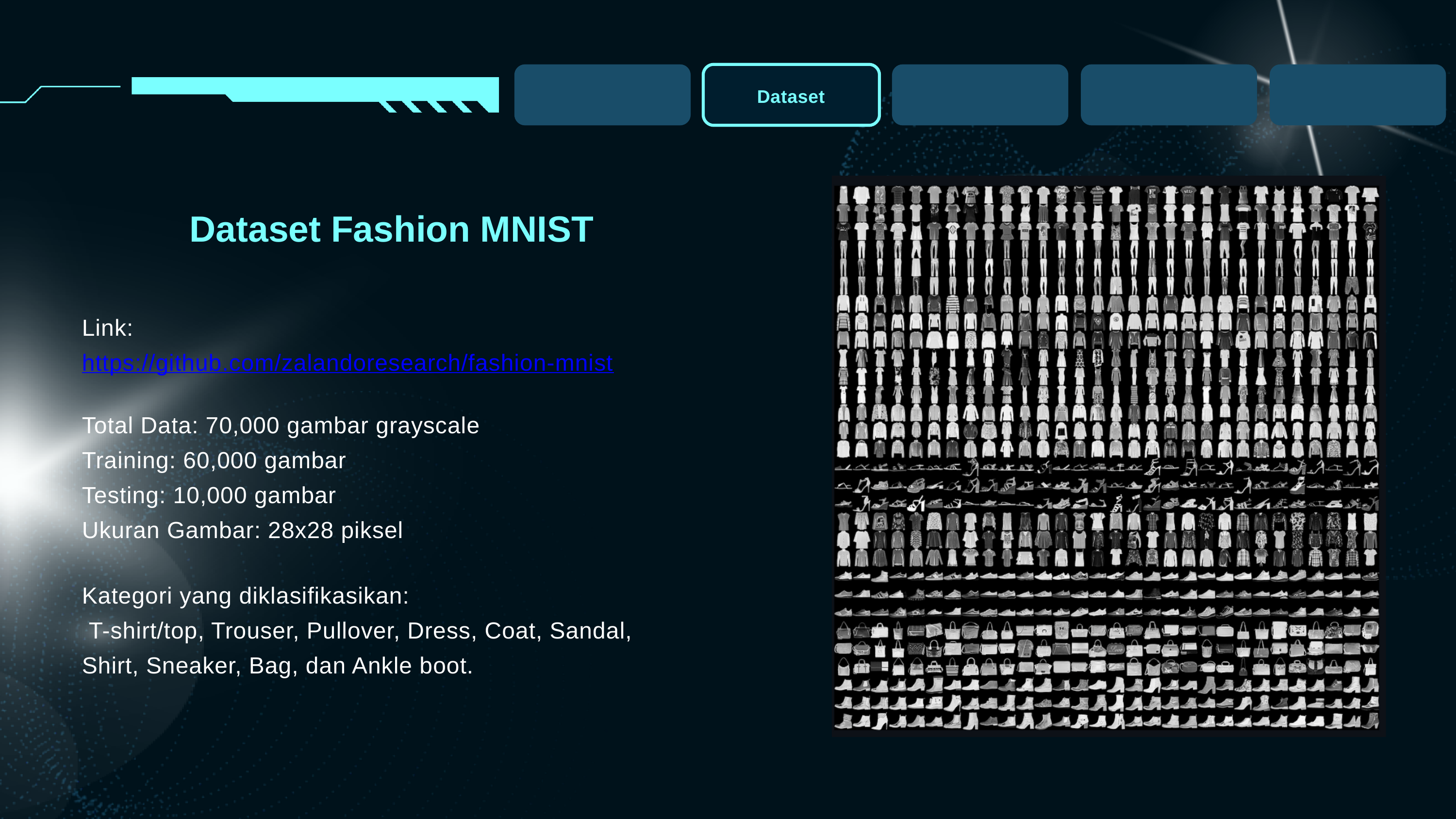

Dataset

Dataset Fashion MNIST
Link:
https://github.com/zalandoresearch/fashion-mnist

Total Data: 70,000 gambar grayscale
Training: 60,000 gambar
Testing: 10,000 gambar
Ukuran Gambar: 28x28 piksel
Kategori yang diklasifikasikan:
 T-shirt/top, Trouser, Pullover, Dress, Coat, Sandal, Shirt, Sneaker, Bag, dan Ankle boot.